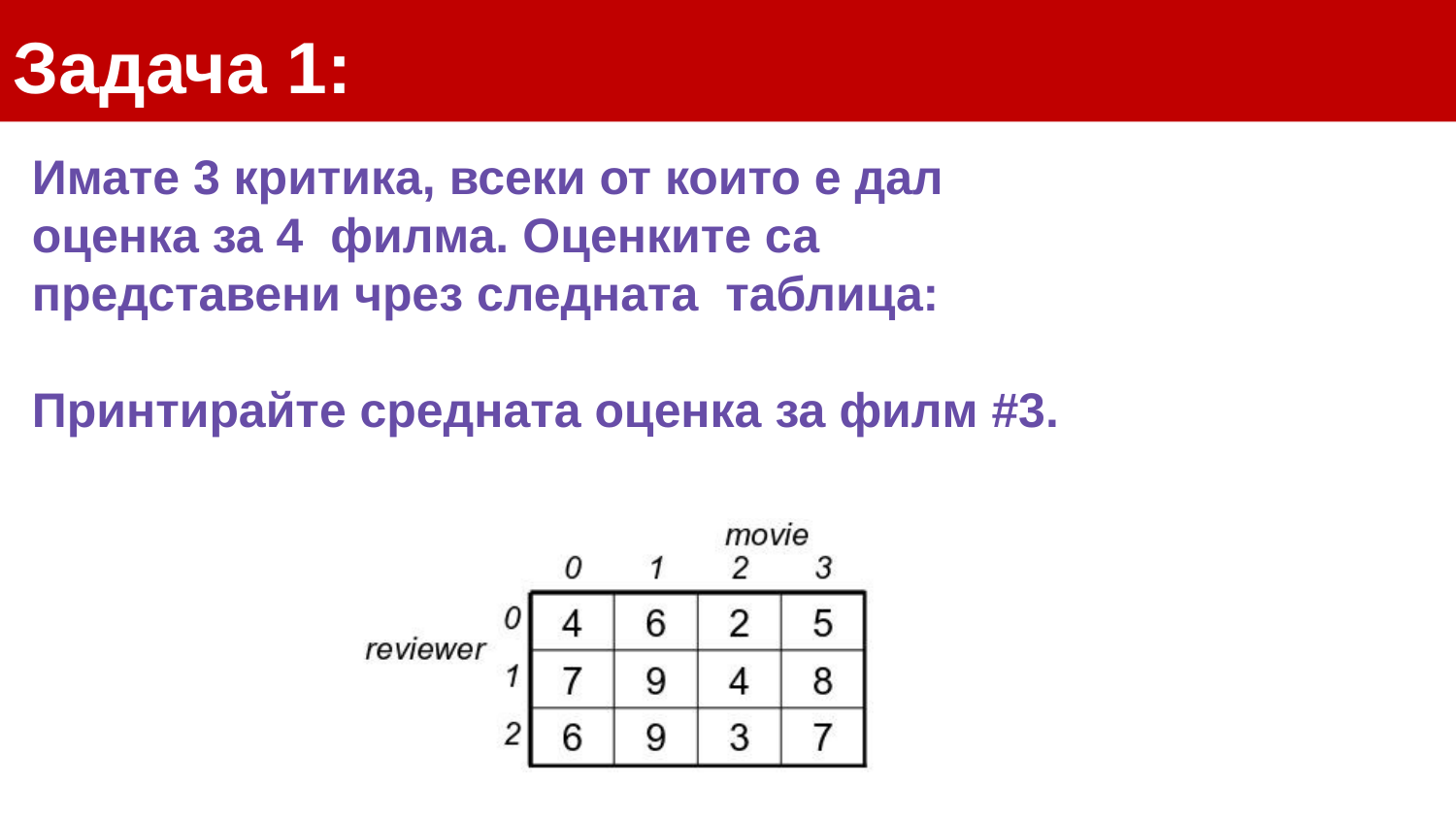

# Задача 1:
Имате 3 критика, всеки от които е дал оценка за 4  филма. Оценките са представени чрез следната  таблица:

Принтирайте средната оценка за филм #3.